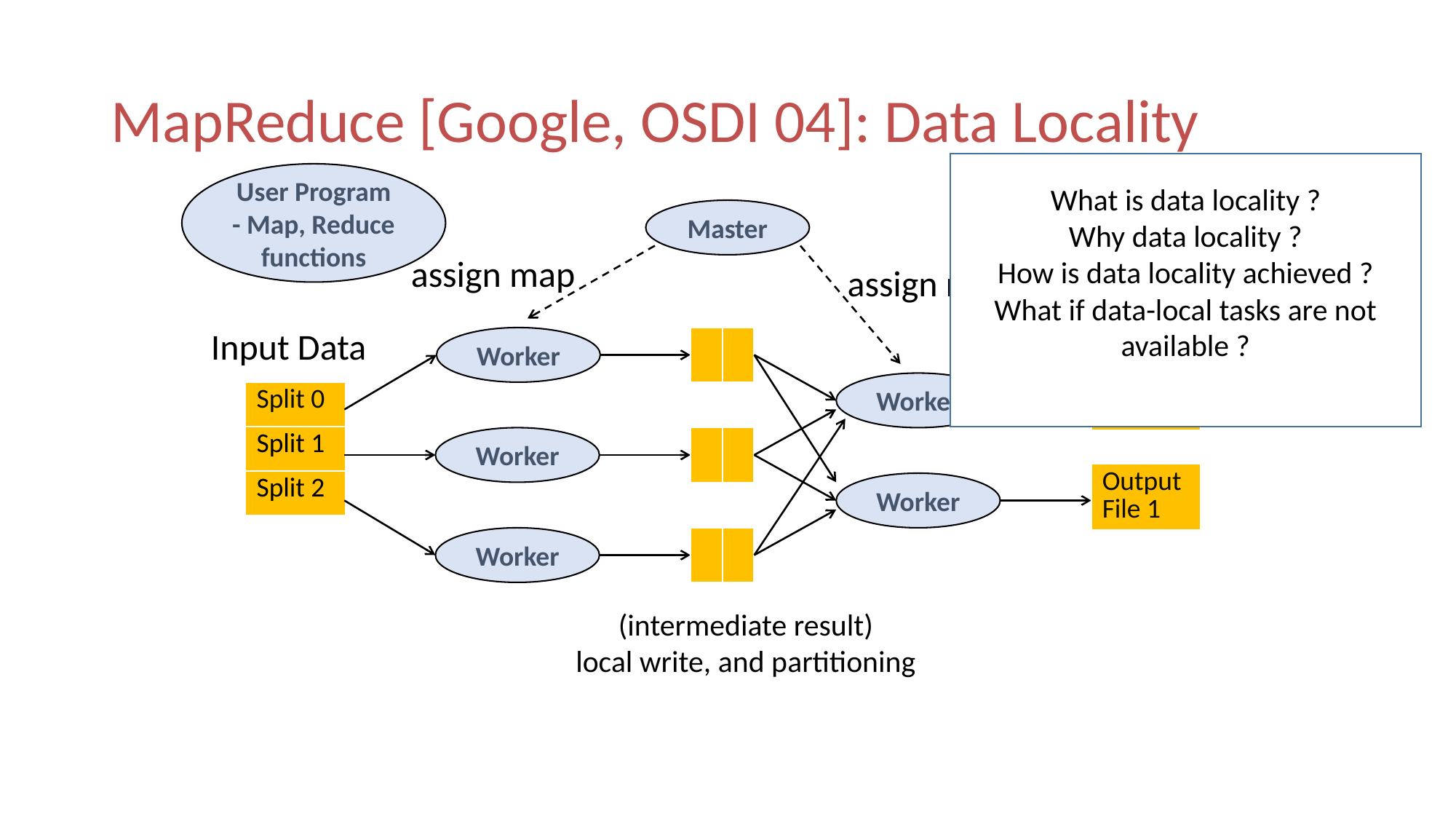

# MapReduce [Google, OSDI 04]: Data Locality
What is data locality ?
Why data locality ?
How is data locality achieved ?
What if data-local tasks are not available ?

User Program
- Map, Reduce functions
Master
assign map
assign reduce
Input Data
|  |  |
| --- | --- |
| Output File 0 |
| --- |
Worker
Worker
|  |  |
| --- | --- |
| Output File 1 |
| --- |
Worker
Worker
|  |  |
| --- | --- |
Worker
| Split 0 |
| --- |
| Split 1 |
| Split 2 |
(intermediate result)
local write, and partitioning